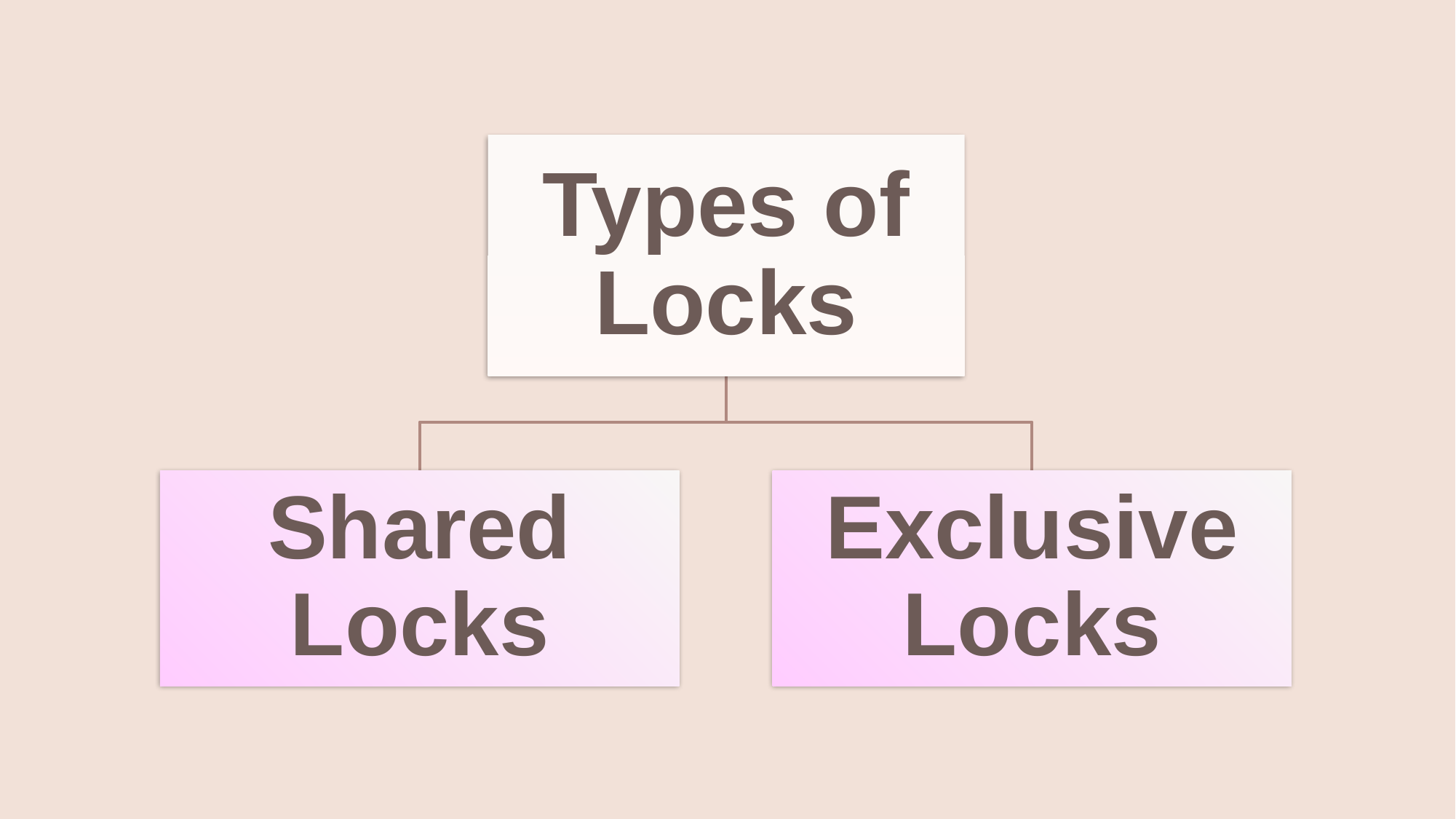

Types of Locks
Shared Locks
Exclusive Locks